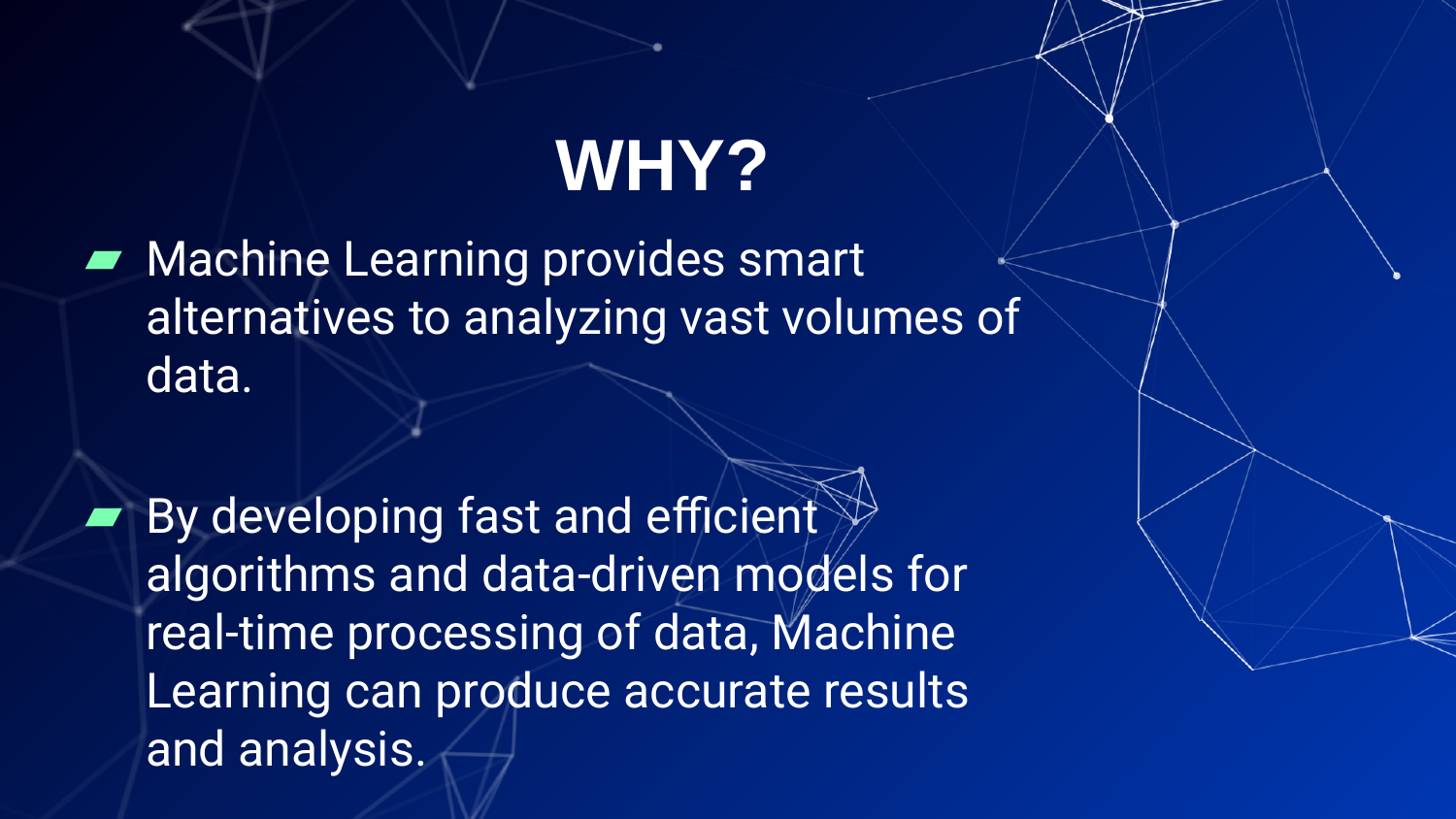

# WHY?
Machine Learning provides smart alternatives to analyzing vast volumes of data.

By developing fast and efficient algorithms and data-driven models for real-time processing of data, Machine Learning can produce accurate results and analysis.
7